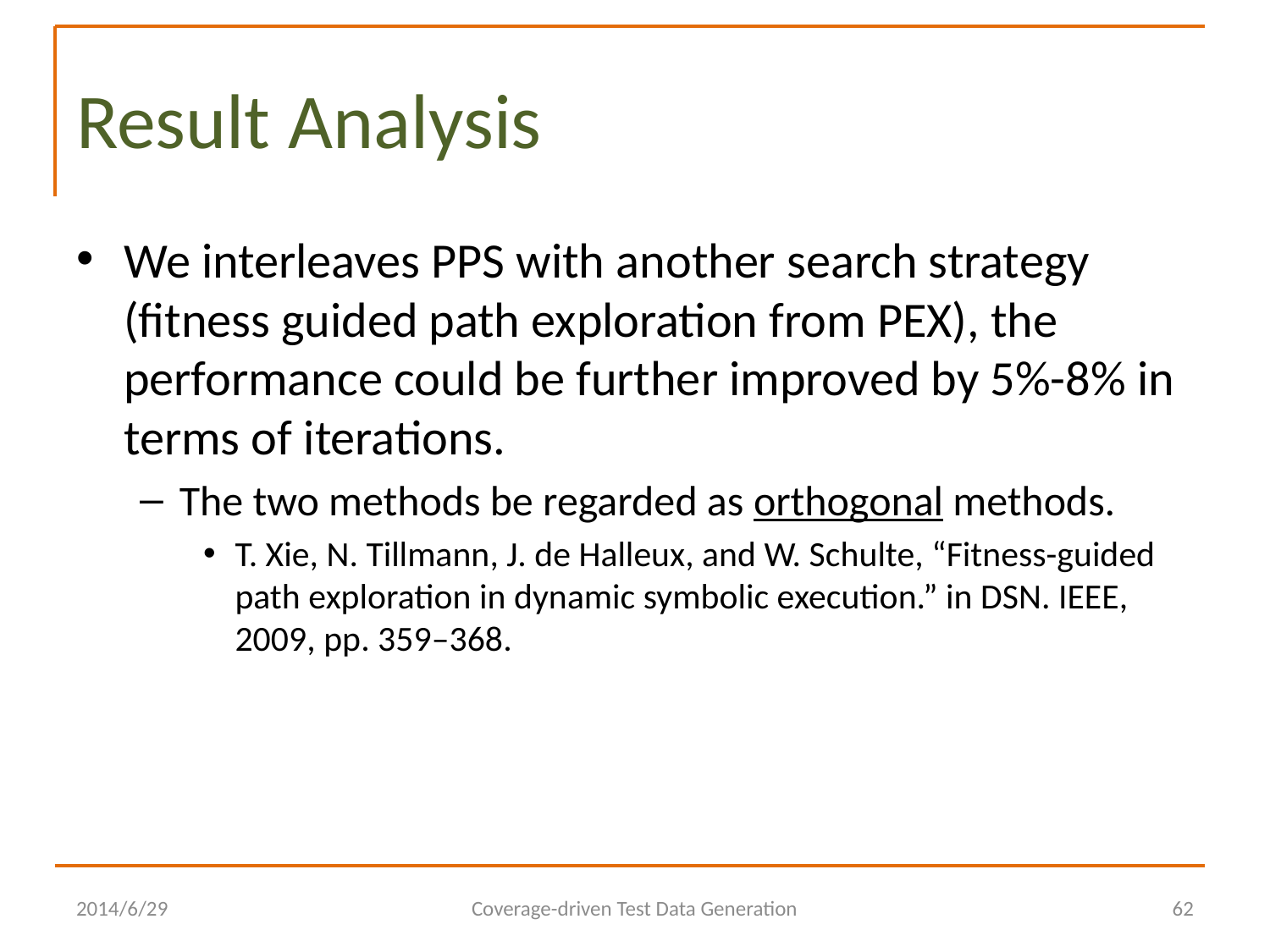

# Result Analysis
We interleaves PPS with another search strategy (fitness guided path exploration from PEX), the performance could be further improved by 5%-8% in terms of iterations.
The two methods be regarded as orthogonal methods.
T. Xie, N. Tillmann, J. de Halleux, and W. Schulte, “Fitness-guided path exploration in dynamic symbolic execution.” in DSN. IEEE, 2009, pp. 359–368.

2014/6/29
Coverage-driven Test Data Generation
62